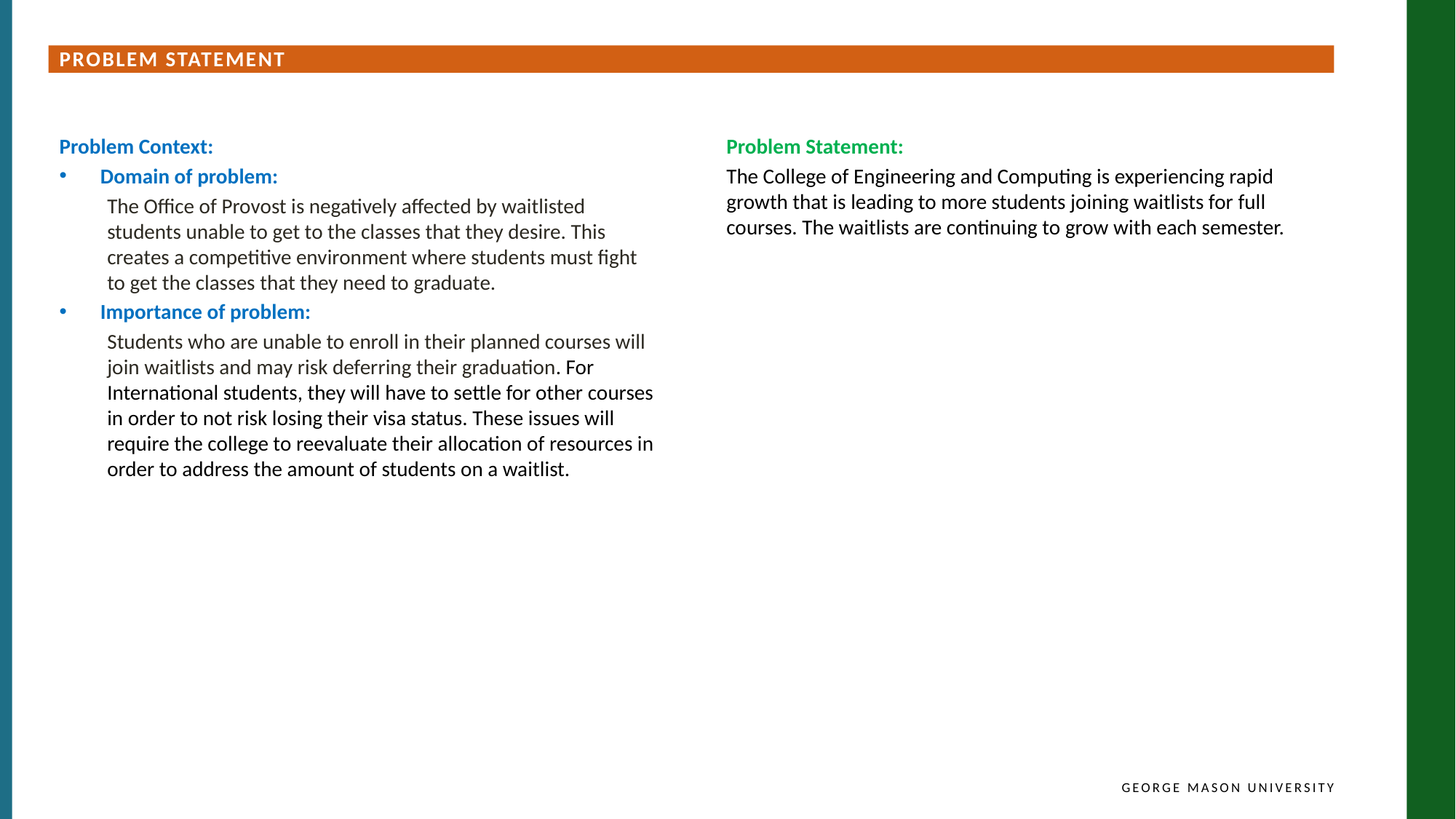

problem statement
Problem Context:
Domain of problem:
The Office of Provost is negatively affected by waitlisted students unable to get to the classes that they desire. This creates a competitive environment where students must fight to get the classes that they need to graduate.
Importance of problem:
Students who are unable to enroll in their planned courses will join waitlists and may risk deferring their graduation. For International students, they will have to settle for other courses in order to not risk losing their visa status. These issues will require the college to reevaluate their allocation of resources in order to address the amount of students on a waitlist.

Problem Statement:
The College of Engineering and Computing is experiencing rapid growth that is leading to more students joining waitlists for full courses. The waitlists are continuing to grow with each semester.